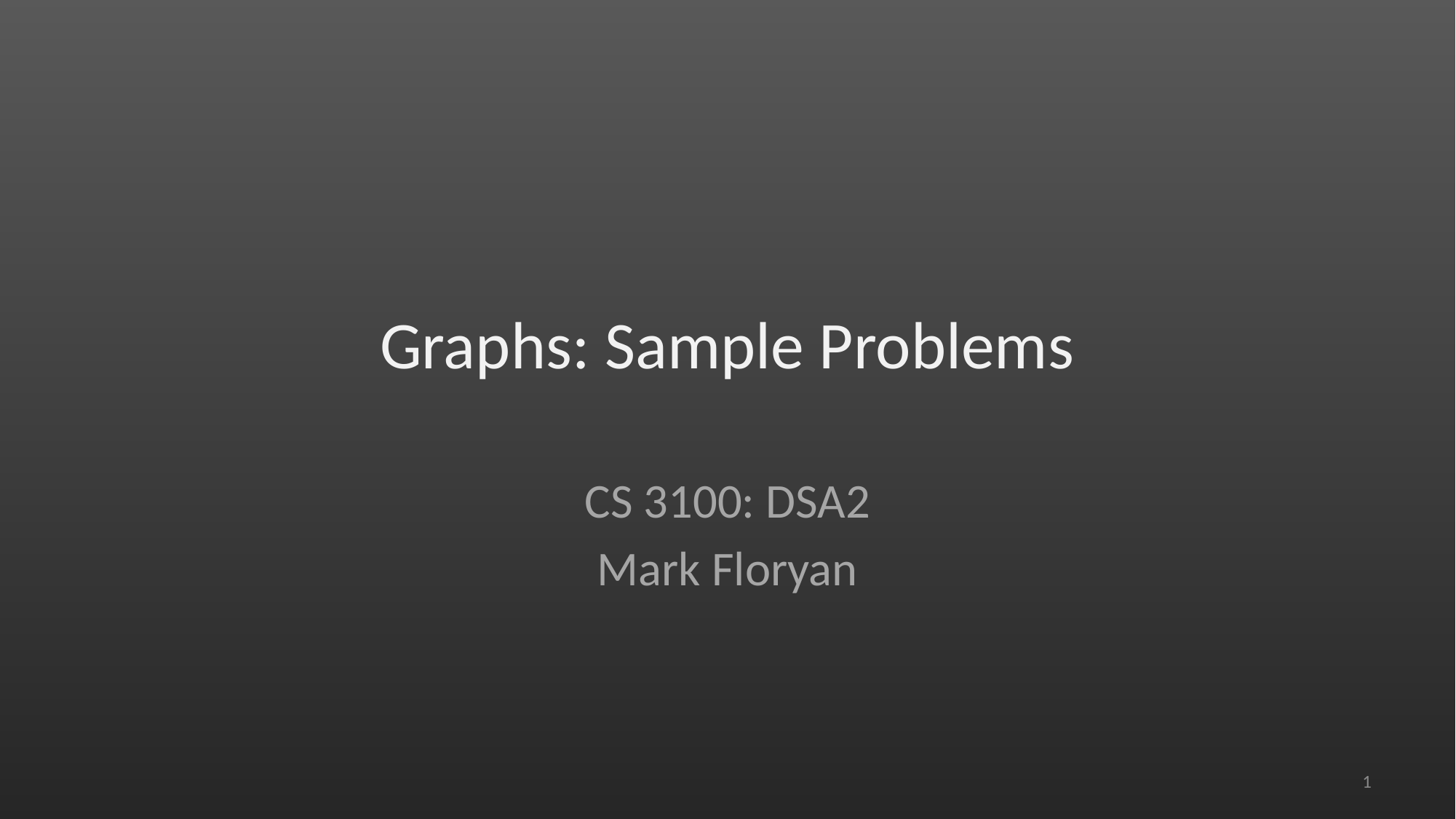

# Graphs: Sample Problems
CS 3100: DSA2
Mark Floryan
1